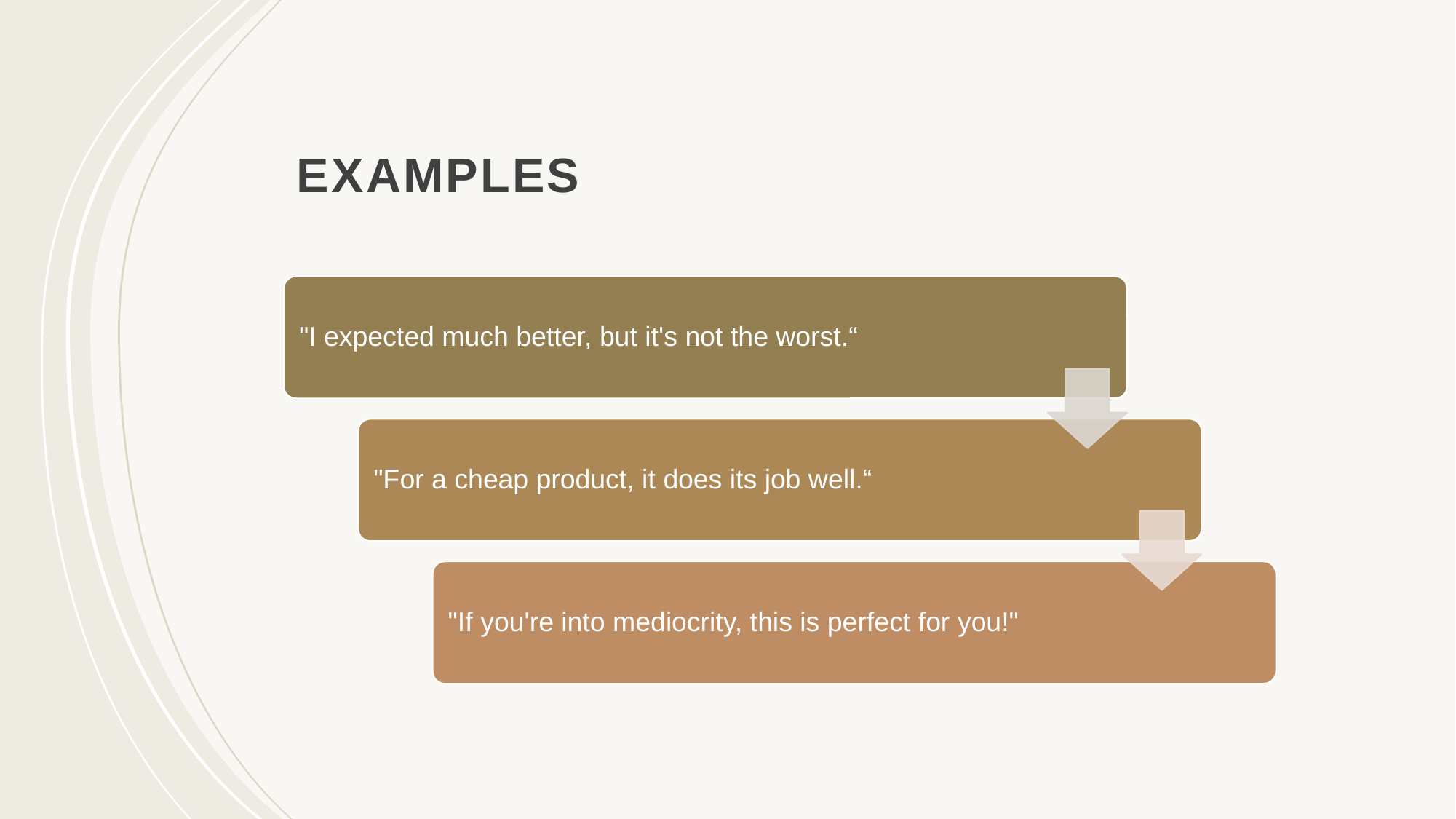

EXAMPLES
"I expected much better, but it's not the worst.“
"For a cheap product, it does its job well.“
"If you're into mediocrity, this is perfect for you!"